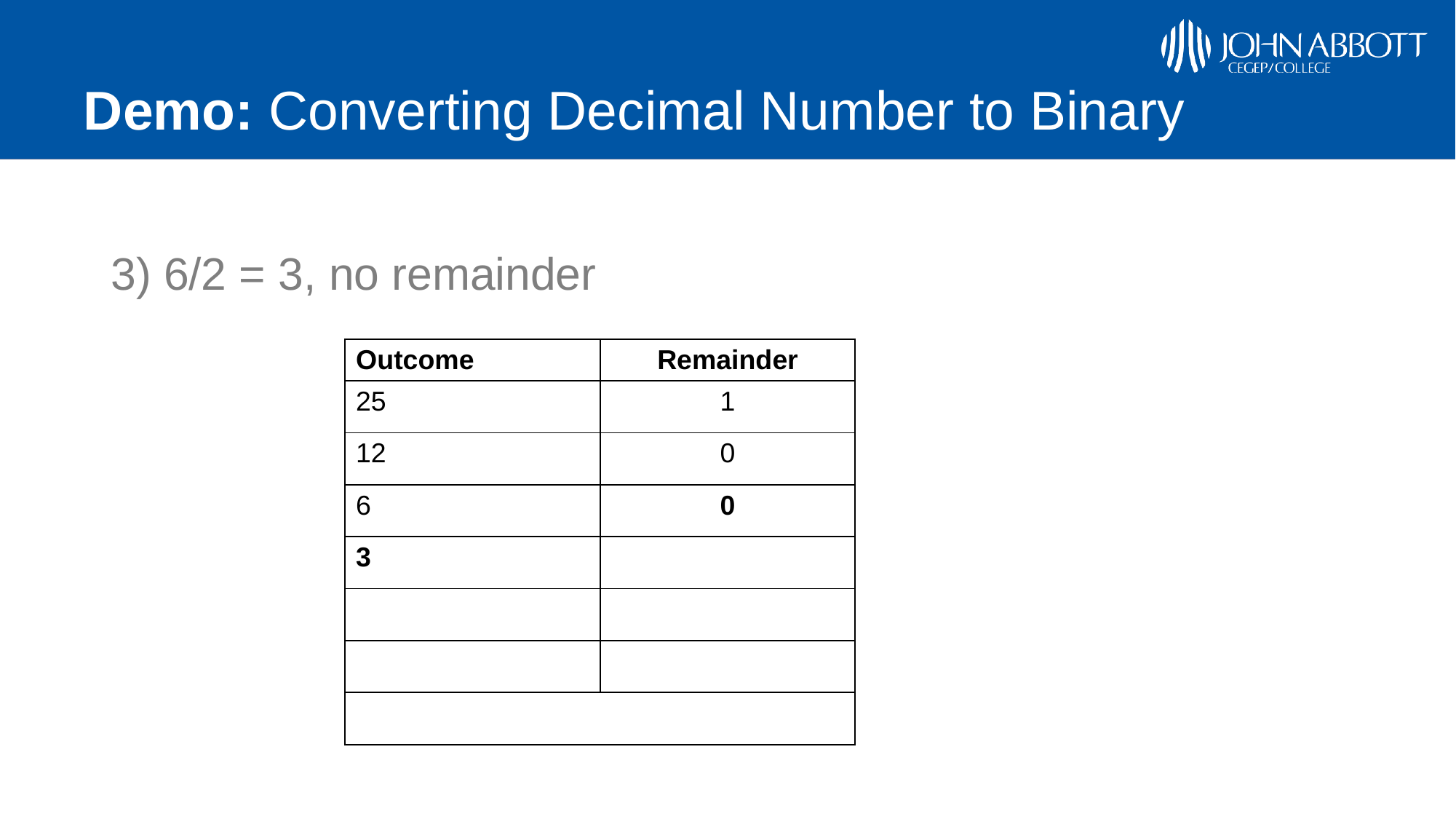

# Demo: Converting Decimal Number to Binary

3) 6/2 = 3, no remainder
| Outcome | Remainder |
| --- | --- |
| 25 | 1 |
| 12 | 0 |
| 6 | 0 |
| 3 |  |
|  |  |
|  |  |
|  |  |